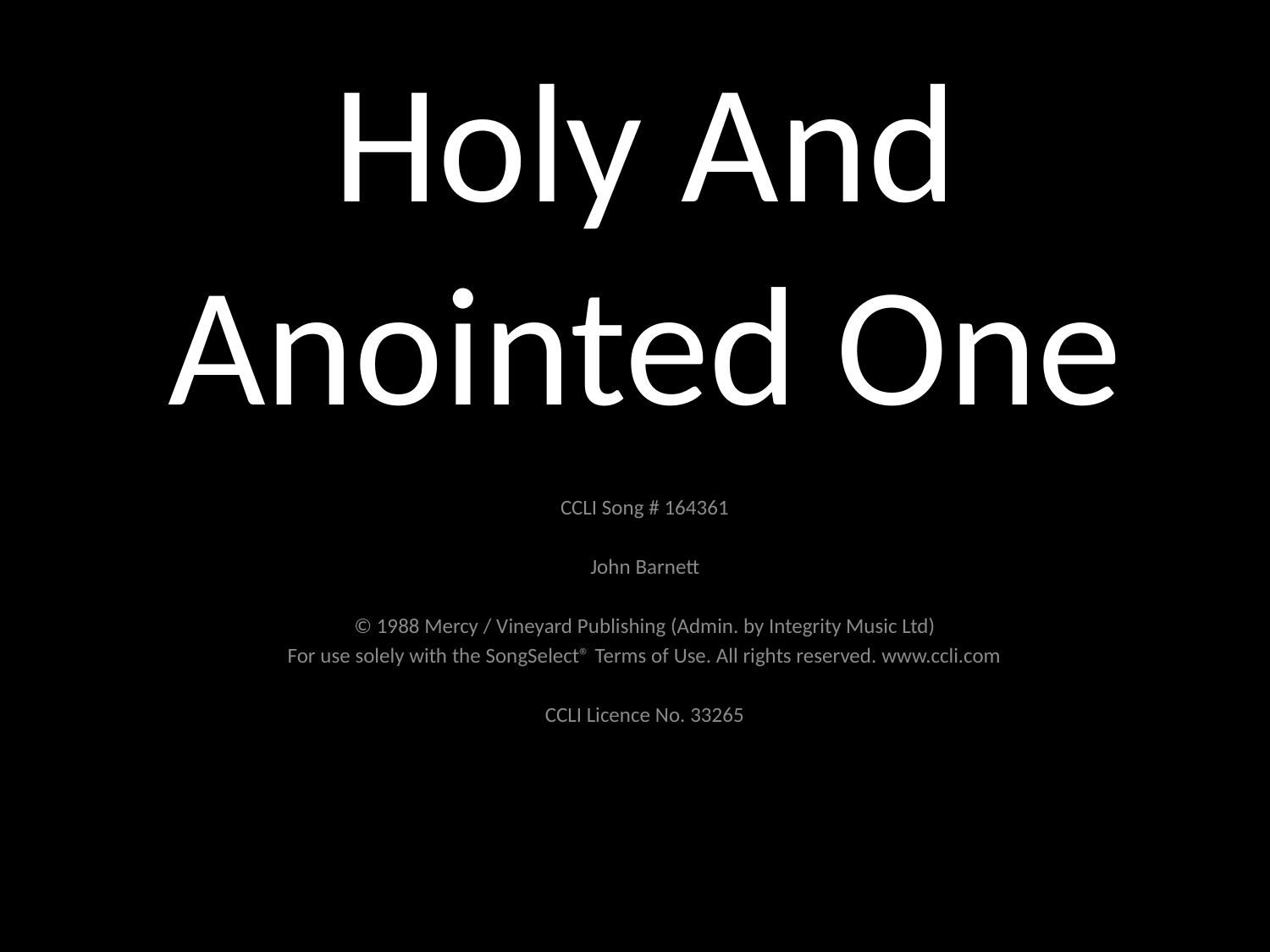

Holy And Anointed One
CCLI Song # 164361

John Barnett

© 1988 Mercy / Vineyard Publishing (Admin. by Integrity Music Ltd)
For use solely with the SongSelect® Terms of Use. All rights reserved. www.ccli.com

CCLI Licence No. 33265